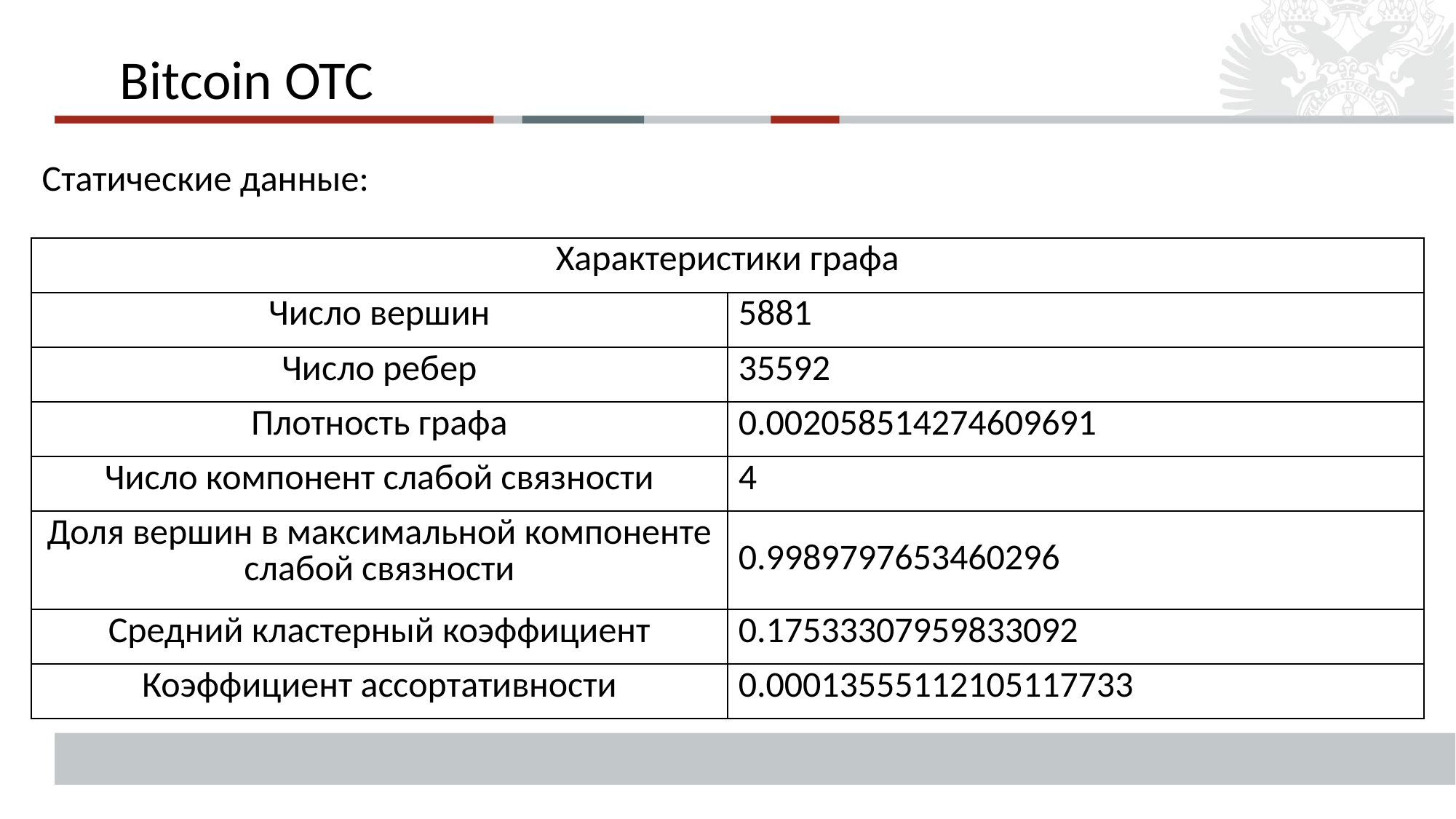

Bitcoin OTC
Статические данные:
| Характеристики графа |  |
| --- | --- |
| Число вершин | 5881 |
| Число ребер | 35592 |
| Плотность графа | 0.002058514274609691 |
| Число компонент слабой связности | 4 |
| Доля вершин в максимальной компоненте слабой связности | 0.9989797653460296 |
| Средний кластерный коэффициент | 0.17533307959833092 |
| Коэффициент ассортативности | 0.00013555112105117733 |